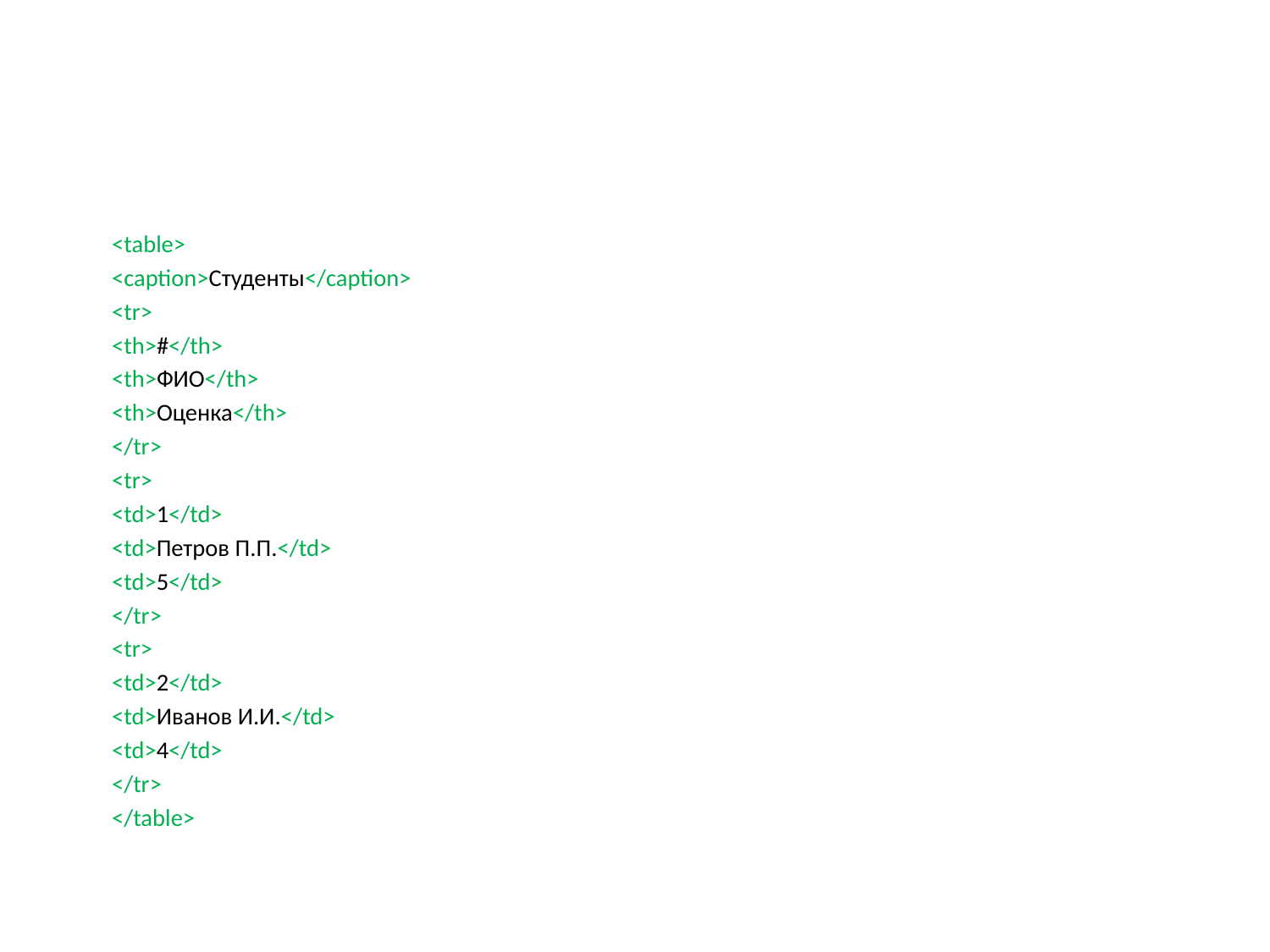

#
	<table>
		<caption>Студенты</caption>
		<tr>
			<th>#</th>
			<th>ФИО</th>
			<th>Оценка</th>
		</tr>
		<tr>
			<td>1</td>
			<td>Петров П.П.</td>
			<td>5</td>
		</tr>
		<tr>
			<td>2</td>
			<td>Иванов И.И.</td>
			<td>4</td>
		</tr>
	</table>